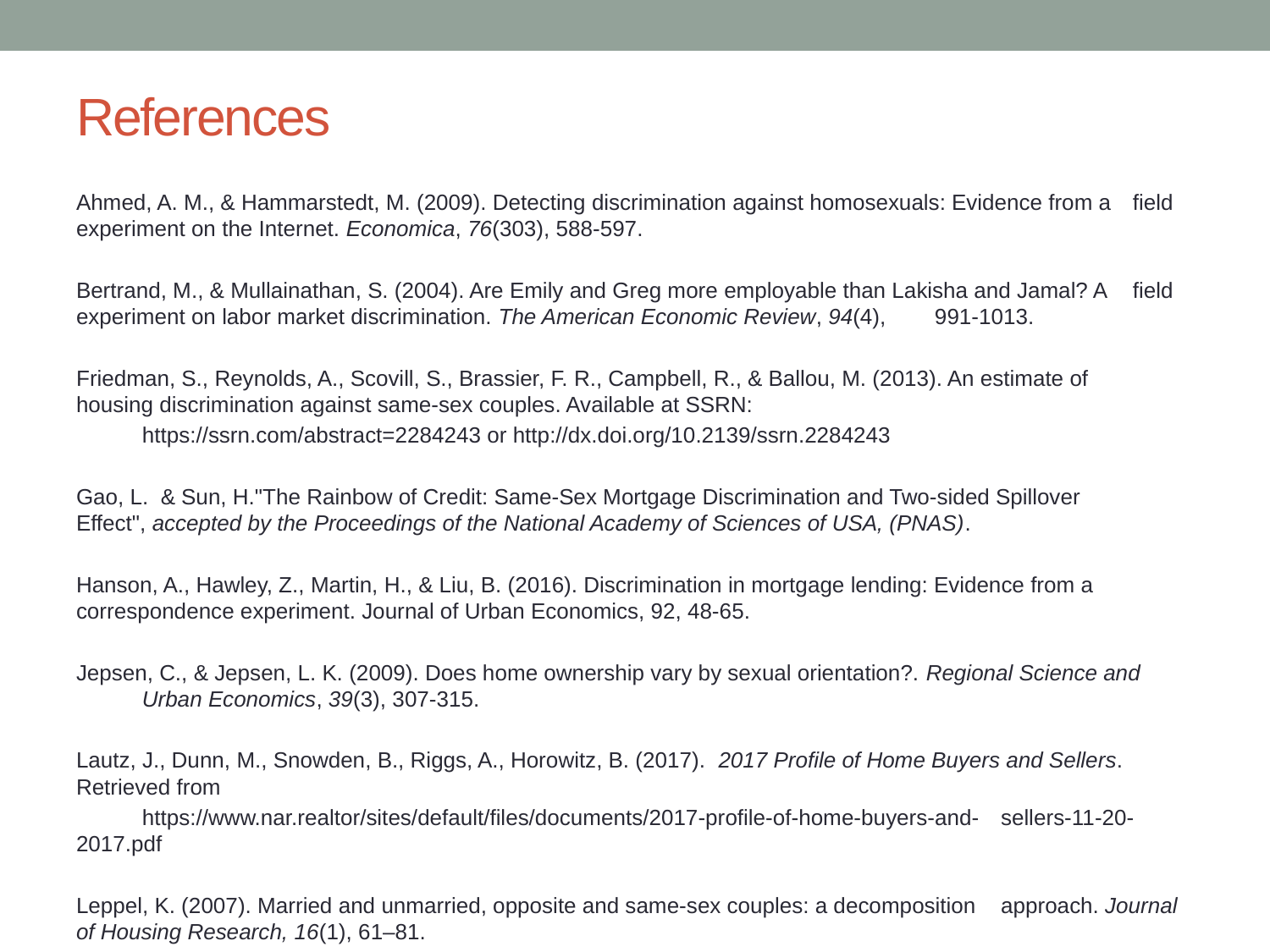

# References
Ahmed, A. M., & Hammarstedt, M. (2009). Detecting discrimination against homosexuals: Evidence from a 	field experiment on the Internet. Economica, 76(303), 588-597.

Bertrand, M., & Mullainathan, S. (2004). Are Emily and Greg more employable than Lakisha and Jamal? A 	field experiment on labor market discrimination. The American Economic Review, 94(4), 	991-1013.

Friedman, S., Reynolds, A., Scovill, S., Brassier, F. R., Campbell, R., & Ballou, M. (2013). An estimate of 	housing discrimination against same-sex couples. Available at SSRN:
	https://ssrn.com/abstract=2284243 or http://dx.doi.org/10.2139/ssrn.2284243

Gao, L.  & Sun, H."The Rainbow of Credit: Same-Sex Mortgage Discrimination and Two-sided Spillover 	Effect", accepted by the Proceedings of the National Academy of Sciences of USA, (PNAS).

Hanson, A., Hawley, Z., Martin, H., & Liu, B. (2016). Discrimination in mortgage lending: Evidence from a 	correspondence experiment. Journal of Urban Economics, 92, 48-65.

Jepsen, C., & Jepsen, L. K. (2009). Does home ownership vary by sexual orientation?. Regional Science and 	Urban Economics, 39(3), 307-315.

Lautz, J., Dunn, M., Snowden, B., Riggs, A., Horowitz, B. (2017).  2017 Profile of Home Buyers and Sellers. 	Retrieved from
	https://www.nar.realtor/sites/default/files/documents/2017-profile-of-home-buyers-and-	sellers-11-20-2017.pdf

Leppel, K. (2007). Married and unmarried, opposite and same-sex couples: a decomposition 	approach. Journal of Housing Research, 16(1), 61–81.